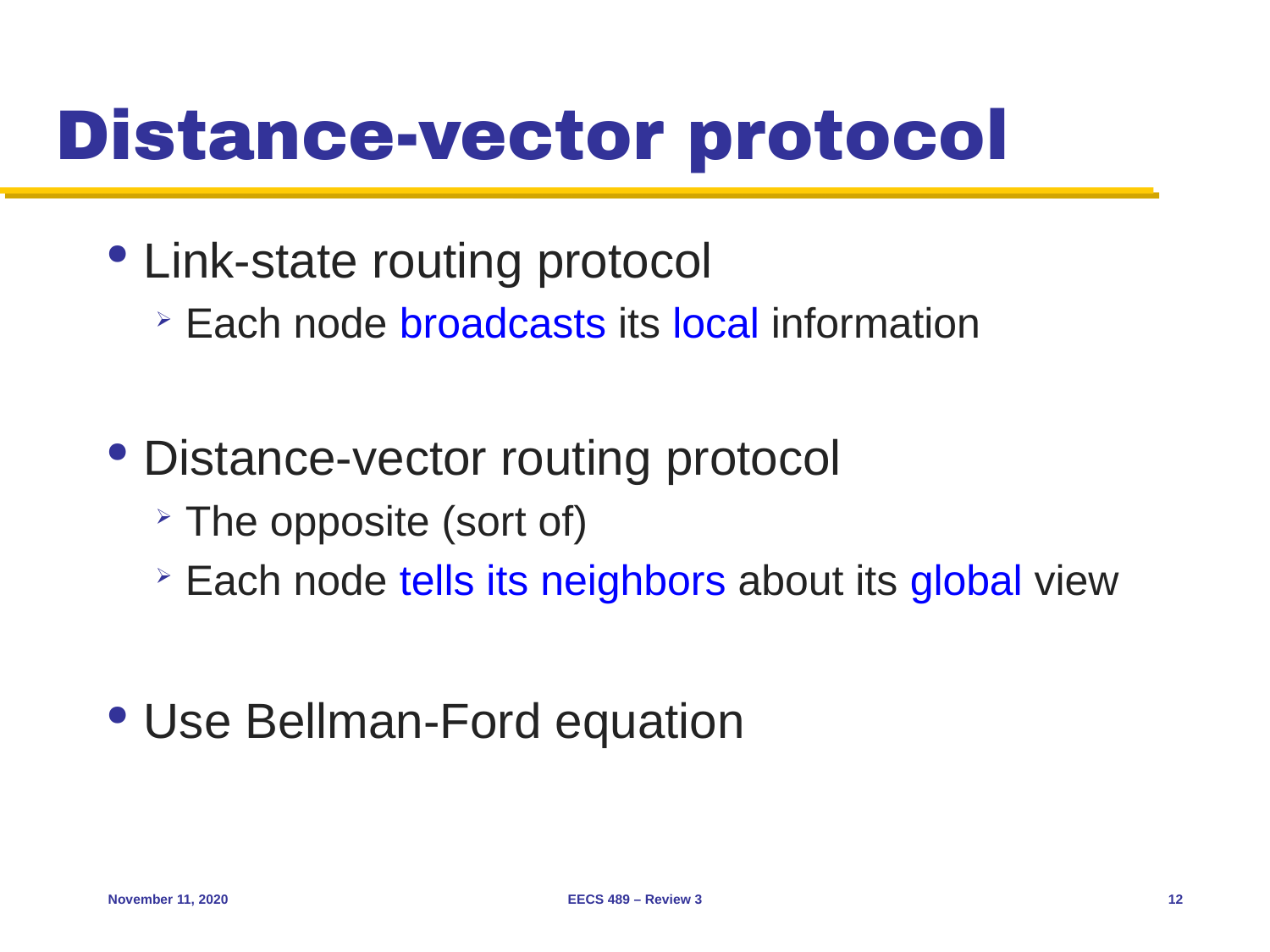

# Distance-vector protocol
Link-state routing protocol
Each node broadcasts its local information

Distance-vector routing protocol
The opposite (sort of)
Each node tells its neighbors about its global view

Use Bellman-Ford equation
November 11, 2020
EECS 489 – Review 3
12